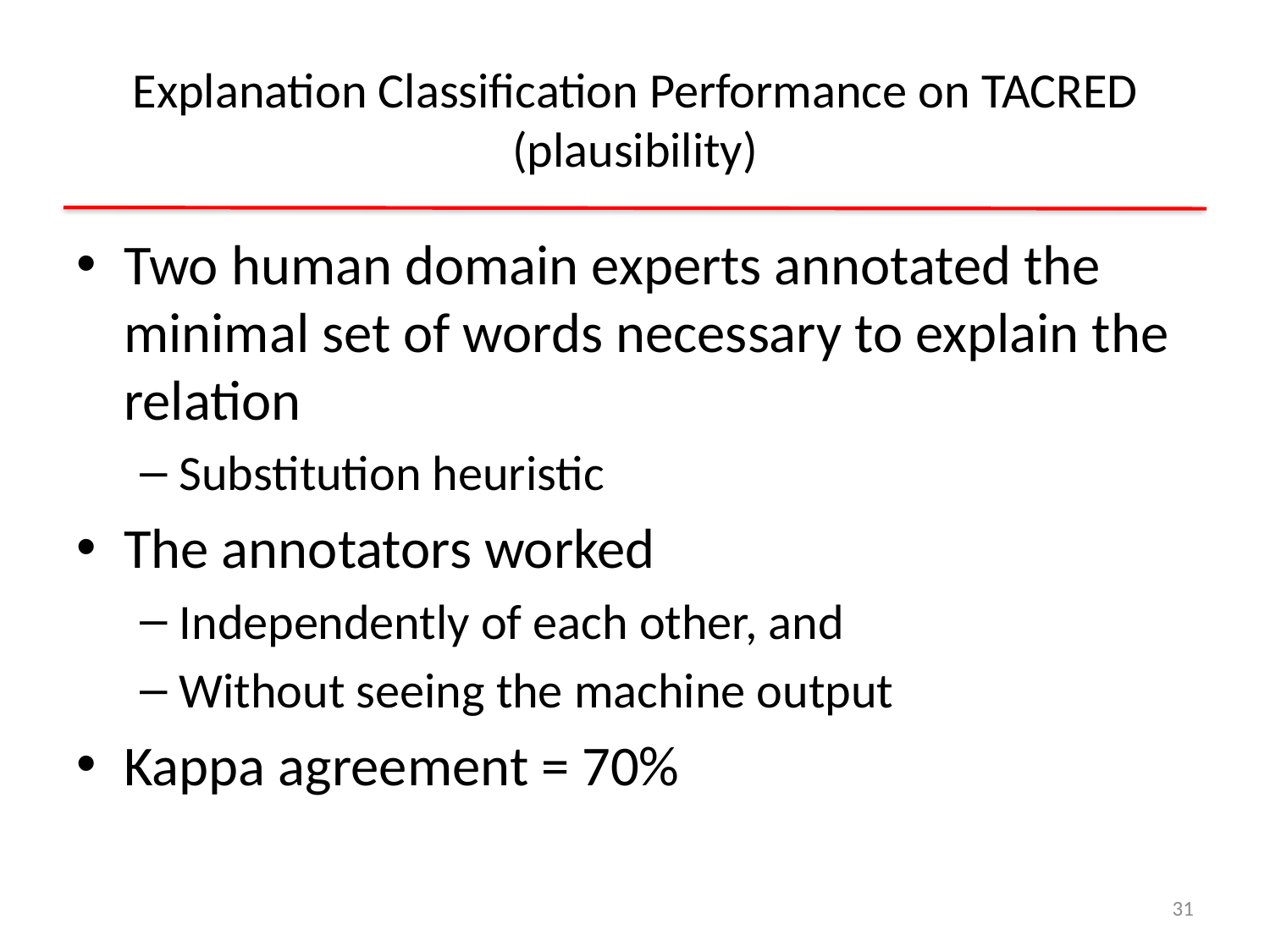

# Explanation Classification Performance on TACRED (plausibility)
Two human domain experts annotated the minimal set of words necessary to explain the relation
Substitution heuristic
The annotators worked
Independently of each other, and
Without seeing the machine output
Kappa agreement = 70%
31